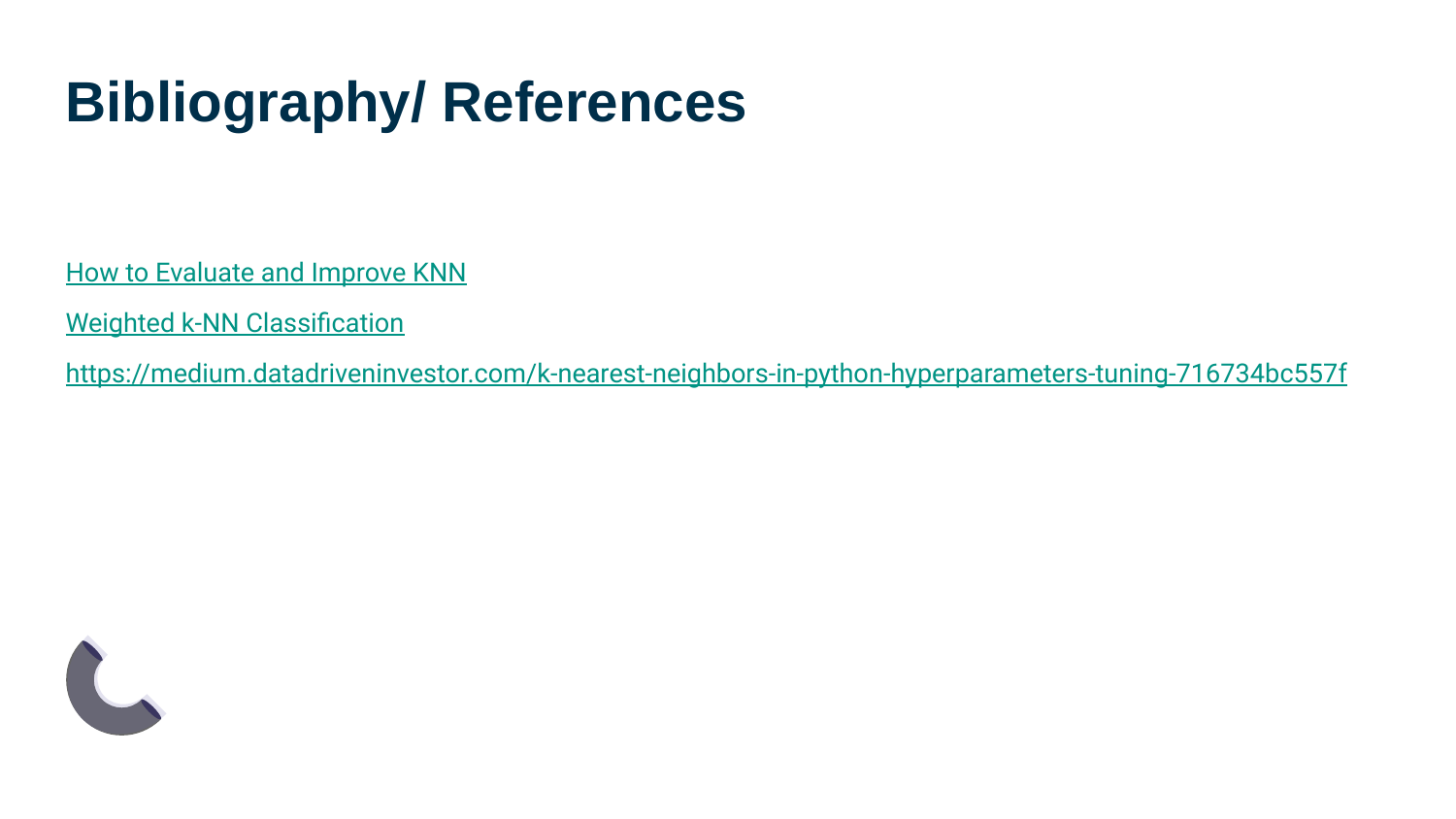

# Bibliography/ References
How to Evaluate and Improve KNN
Weighted k-NN Classification
https://medium.datadriveninvestor.com/k-nearest-neighbors-in-python-hyperparameters-tuning-716734bc557f